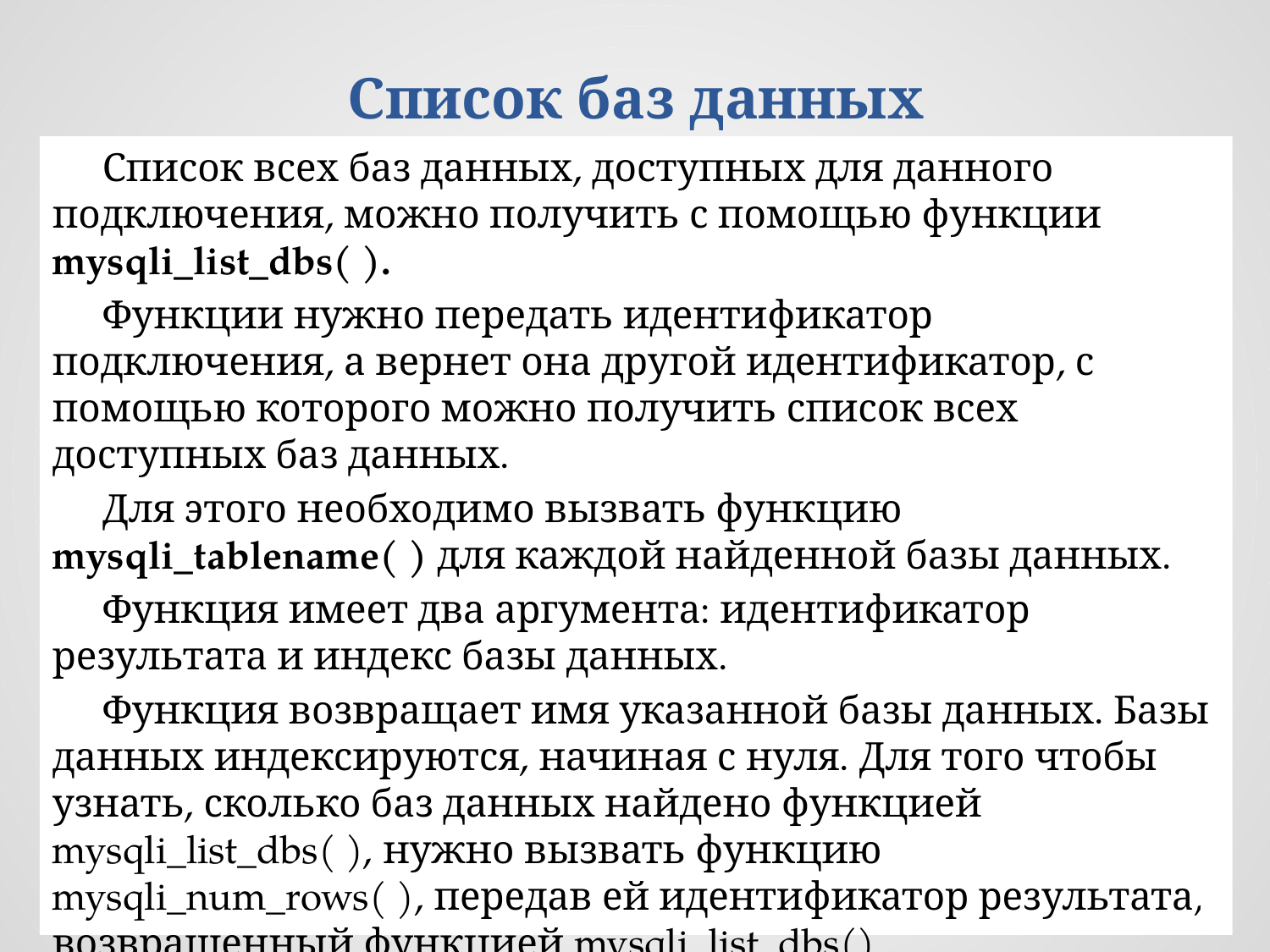

# Список баз данных
Список всех баз данных, доступных для данного подключения, можно получить с помощью функции mysqli_list_dbs( ).
Функции нужно передать идентификатор подключения, а вернет она другой идентификатор, с помощью которого можно получить список всех доступных баз данных.
Для этого необходимо вызвать функцию mysqli_tablename( ) для каждой найденной базы данных.
Функция имеет два аргумента: идентификатор результата и индекс базы данных.
Функция возвращает имя указанной базы данных. Базы данных индексируются, начиная с нуля. Для того чтобы узнать, сколько баз данных найдено функцией mysqli_list_dbs( ), нужно вызвать функцию mysqli_num_rows( ), передав ей идентификатор результата, возвращенный функцией mysqli_list_dbs().

53